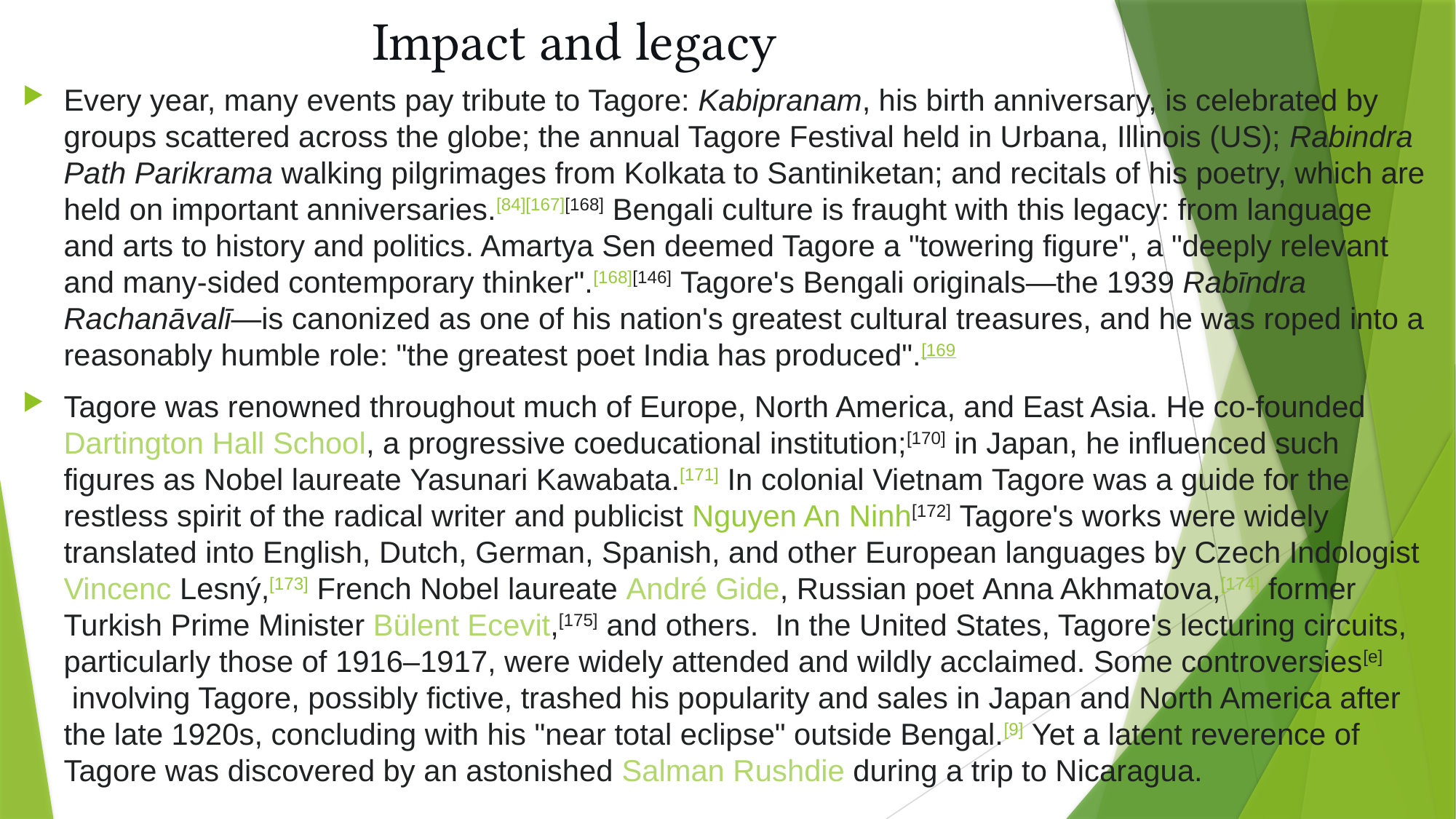

# Impact and legacy
Every year, many events pay tribute to Tagore: Kabipranam, his birth anniversary, is celebrated by groups scattered across the globe; the annual Tagore Festival held in Urbana, Illinois (US); Rabindra Path Parikrama walking pilgrimages from Kolkata to Santiniketan; and recitals of his poetry, which are held on important anniversaries.[84][167][168] Bengali culture is fraught with this legacy: from language and arts to history and politics. Amartya Sen deemed Tagore a "towering figure", a "deeply relevant and many-sided contemporary thinker".[168][146] Tagore's Bengali originals—the 1939 Rabīndra Rachanāvalī—is canonized as one of his nation's greatest cultural treasures, and he was roped into a reasonably humble role: "the greatest poet India has produced".[169
Tagore was renowned throughout much of Europe, North America, and East Asia. He co-founded Dartington Hall School, a progressive coeducational institution;[170] in Japan, he influenced such figures as Nobel laureate Yasunari Kawabata.[171] In colonial Vietnam Tagore was a guide for the restless spirit of the radical writer and publicist Nguyen An Ninh[172] Tagore's works were widely translated into English, Dutch, German, Spanish, and other European languages by Czech Indologist Vincenc Lesný,[173] French Nobel laureate André Gide, Russian poet Anna Akhmatova,[174] former Turkish Prime Minister Bülent Ecevit,[175] and others.  In the United States, Tagore's lecturing circuits, particularly those of 1916–1917, were widely attended and wildly acclaimed. Some controversies[e] involving Tagore, possibly fictive, trashed his popularity and sales in Japan and North America after the late 1920s, concluding with his "near total eclipse" outside Bengal.[9] Yet a latent reverence of Tagore was discovered by an astonished Salman Rushdie during a trip to Nicaragua.